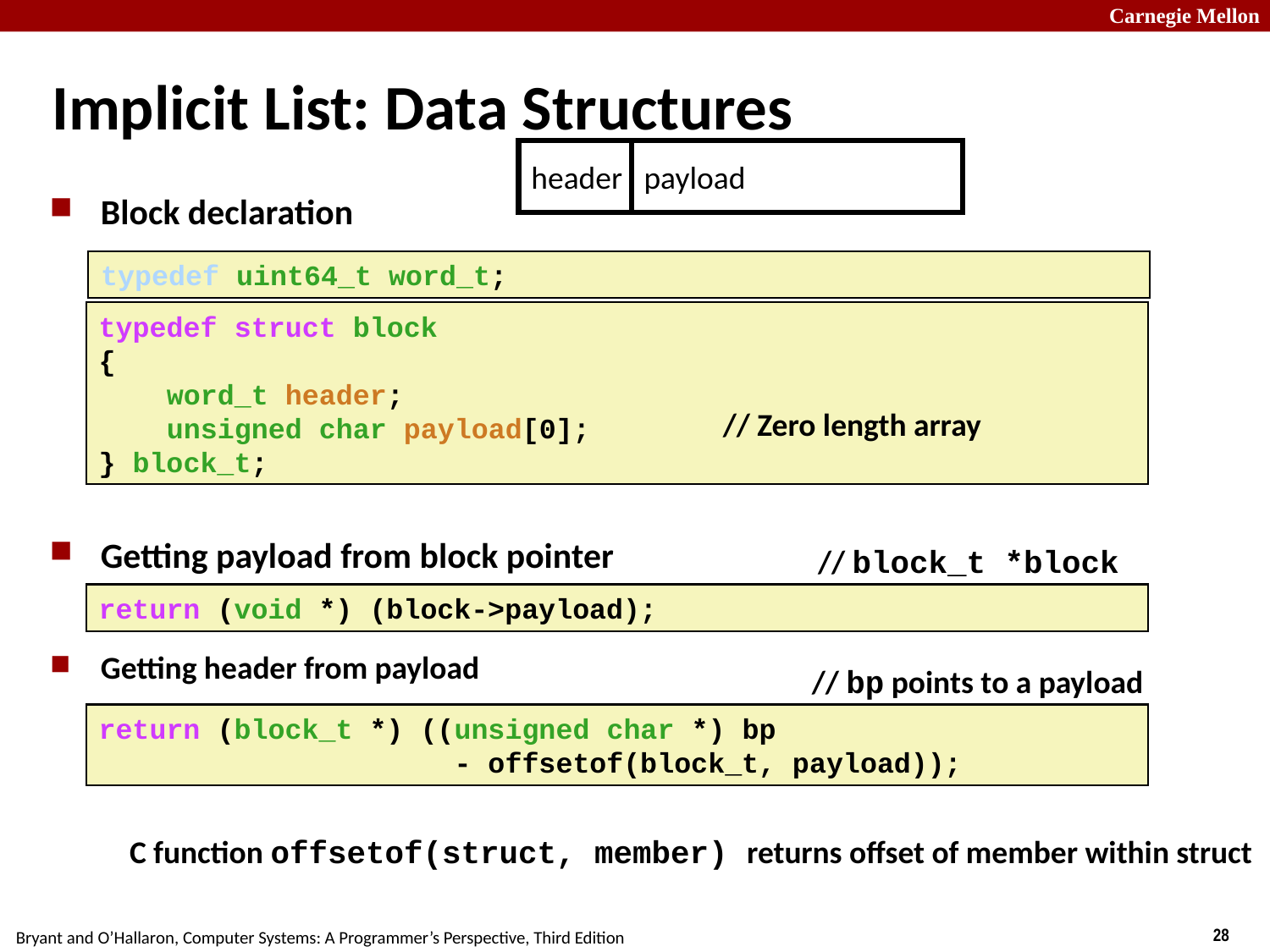

# Implicit List: Data Structures
header
payload
Block declaration

Getting payload from block pointer

Getting header from payload

typedef uint64_t word_t;
typedef struct block
{
    word_t header;
    unsigned char payload[0];
} block_t;
// Zero length array
// block_t *block
return (void *) (block->payload);
// bp points to a payload
return (block_t *) ((unsigned char *) bp
                     - offsetof(block_t, payload));
C function offsetof(struct, member) returns offset of member within struct